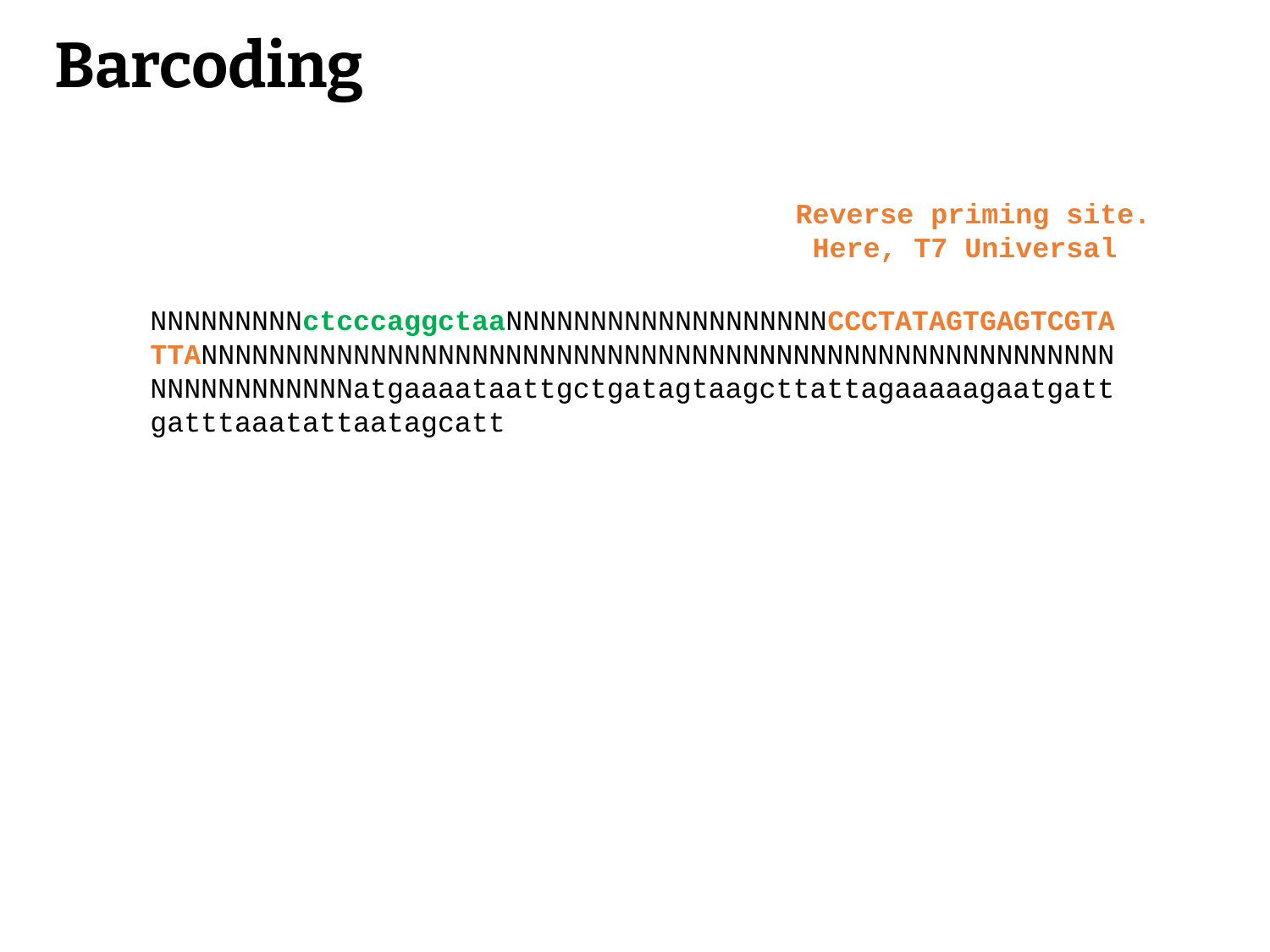

Barcoding
Reverse priming site.  Here, T7 Universal
NNNNNNNNNctcccaggctaaNNNNNNNNNNNNNNNNNNNCCCTATAGTGAGTCGTATTANNNNNNNNNNNNNNNNNNNNNNNNNNNNNNNNNNNNNNNNNNNNNNNNNNNNNNNNNNNNNNNNNNatgaaaataattgctgatagtaagcttattagaaaaagaatgattgatttaaatattaatagcatt